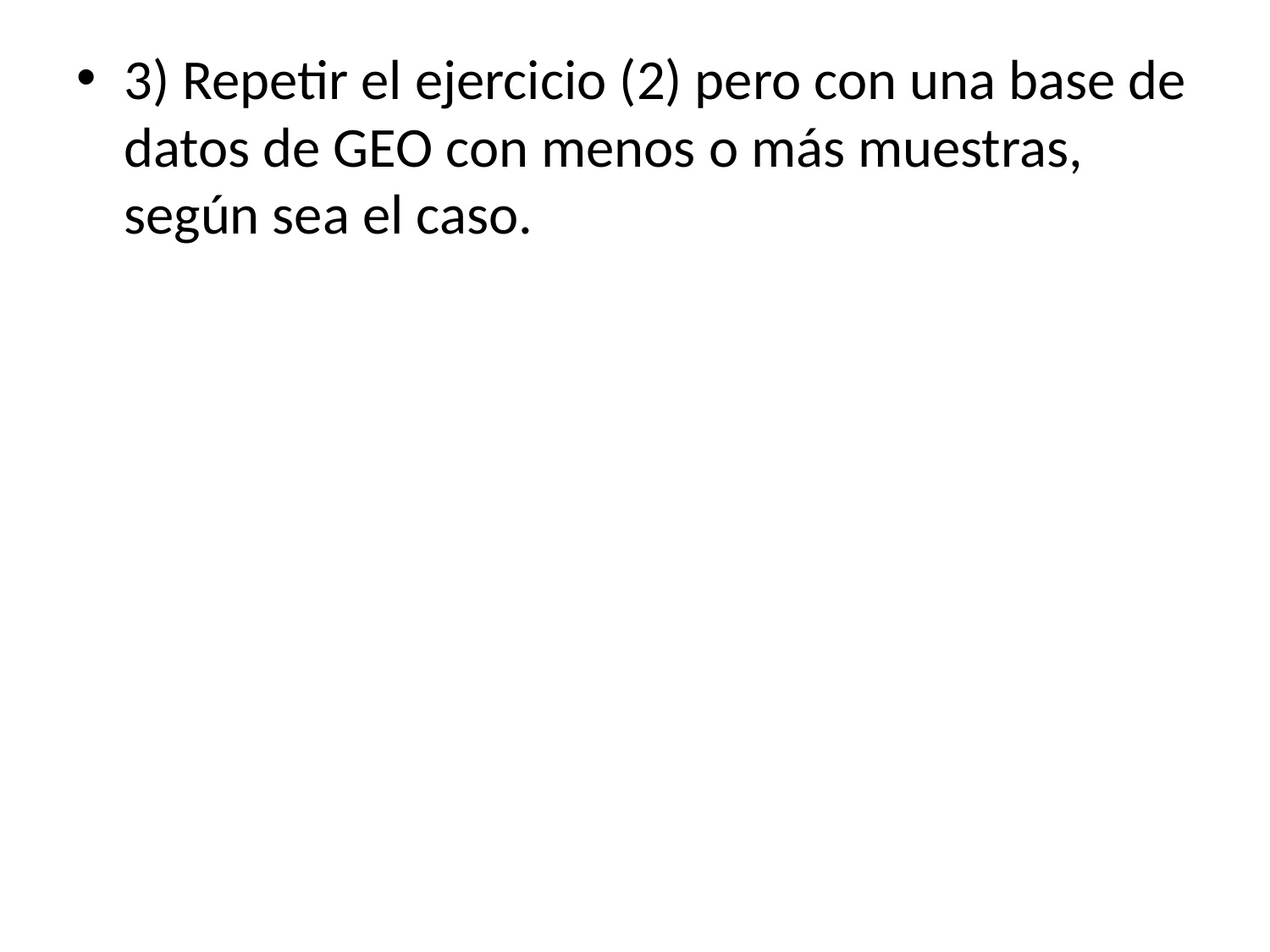

3) Repetir el ejercicio (2) pero con una base de datos de GEO con menos o más muestras, según sea el caso.